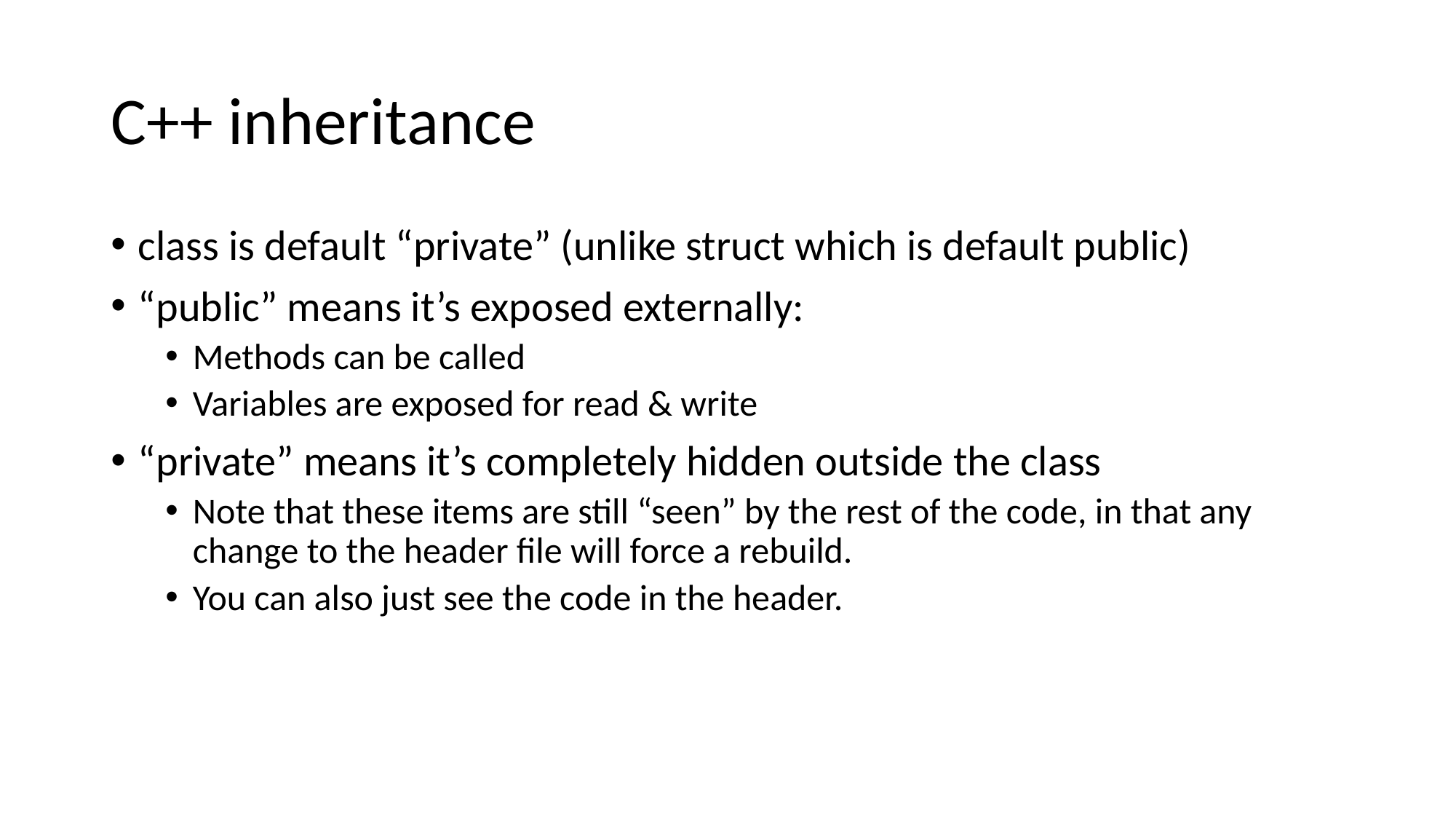

# C++ inheritance
class is default “private” (unlike struct which is default public)
“public” means it’s exposed externally:
Methods can be called
Variables are exposed for read & write
“private” means it’s completely hidden outside the class
Note that these items are still “seen” by the rest of the code, in that any change to the header file will force a rebuild.
You can also just see the code in the header.